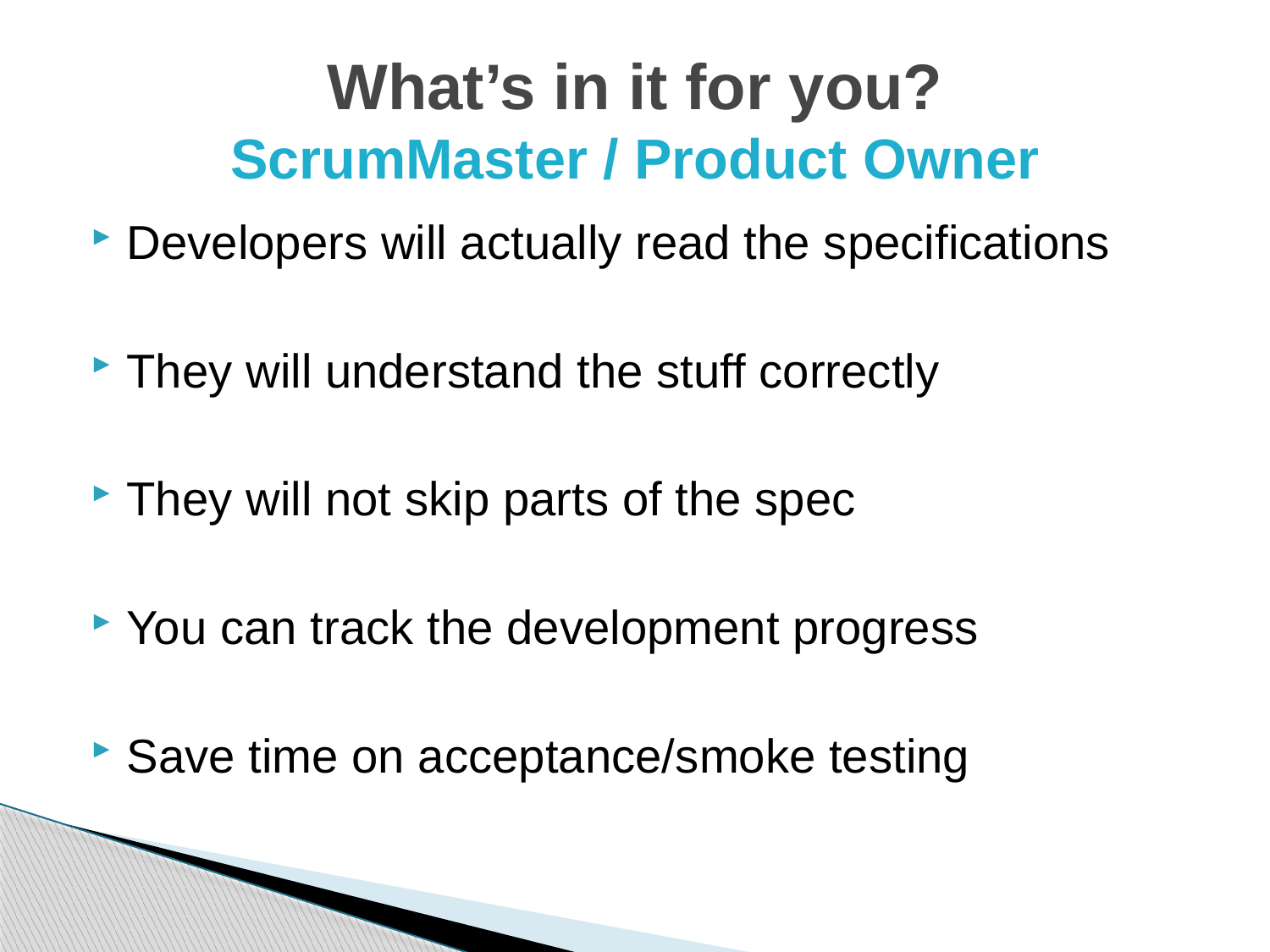

# What’s in it for you? ScrumMaster / Product Owner
Developers will actually read the specifications

They will understand the stuff correctly

They will not skip parts of the spec

You can track the development progress

Save time on acceptance/smoke testing